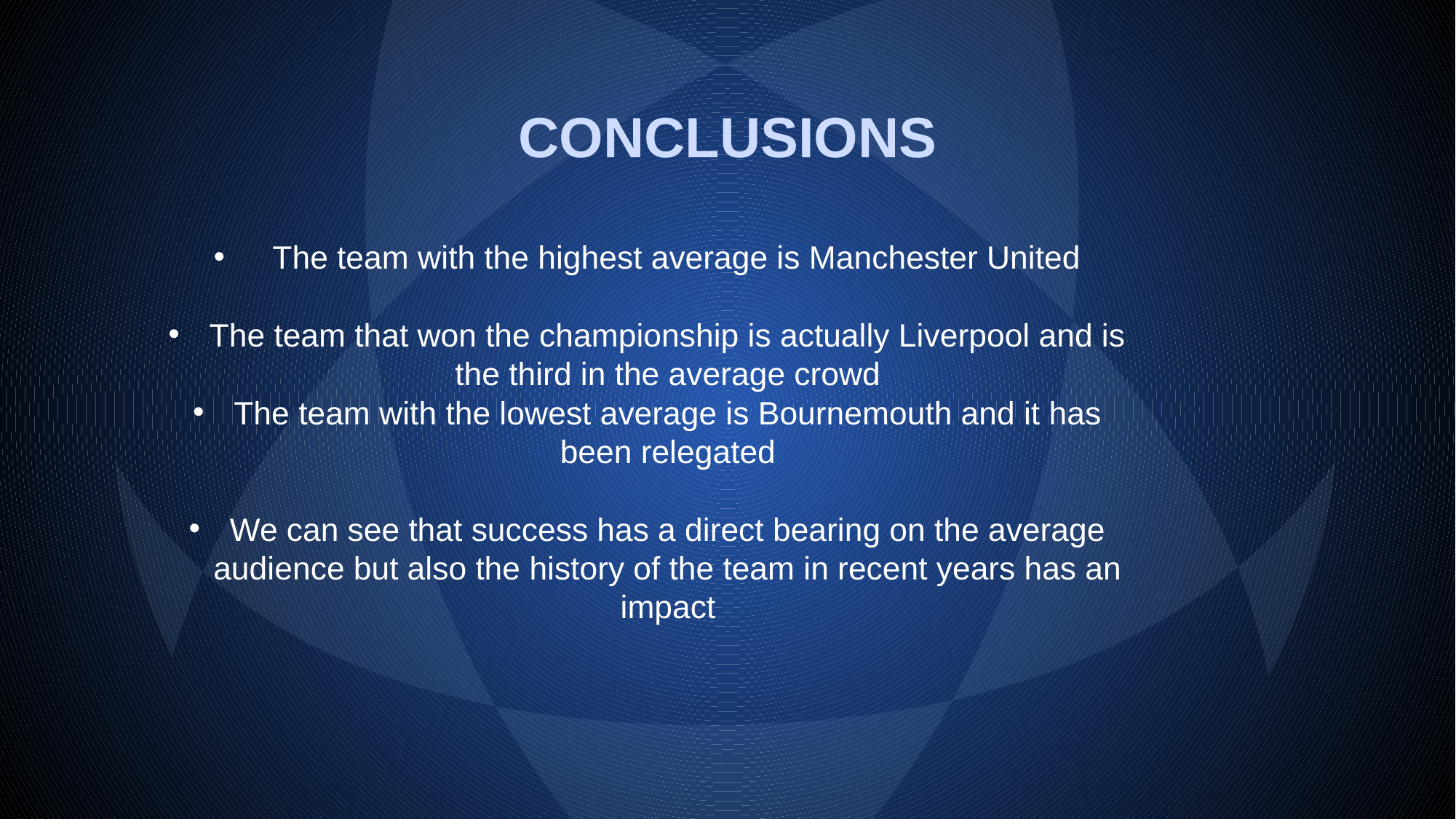

# CONCLUSIONS
  The team with the highest average is Manchester United

The team that won the championship is actually Liverpool and is the third in the average crowd
The team with the lowest average is Bournemouth and it has been relegated

We can see that success has a direct bearing on the average audience but also the history of the team in recent years has an impact